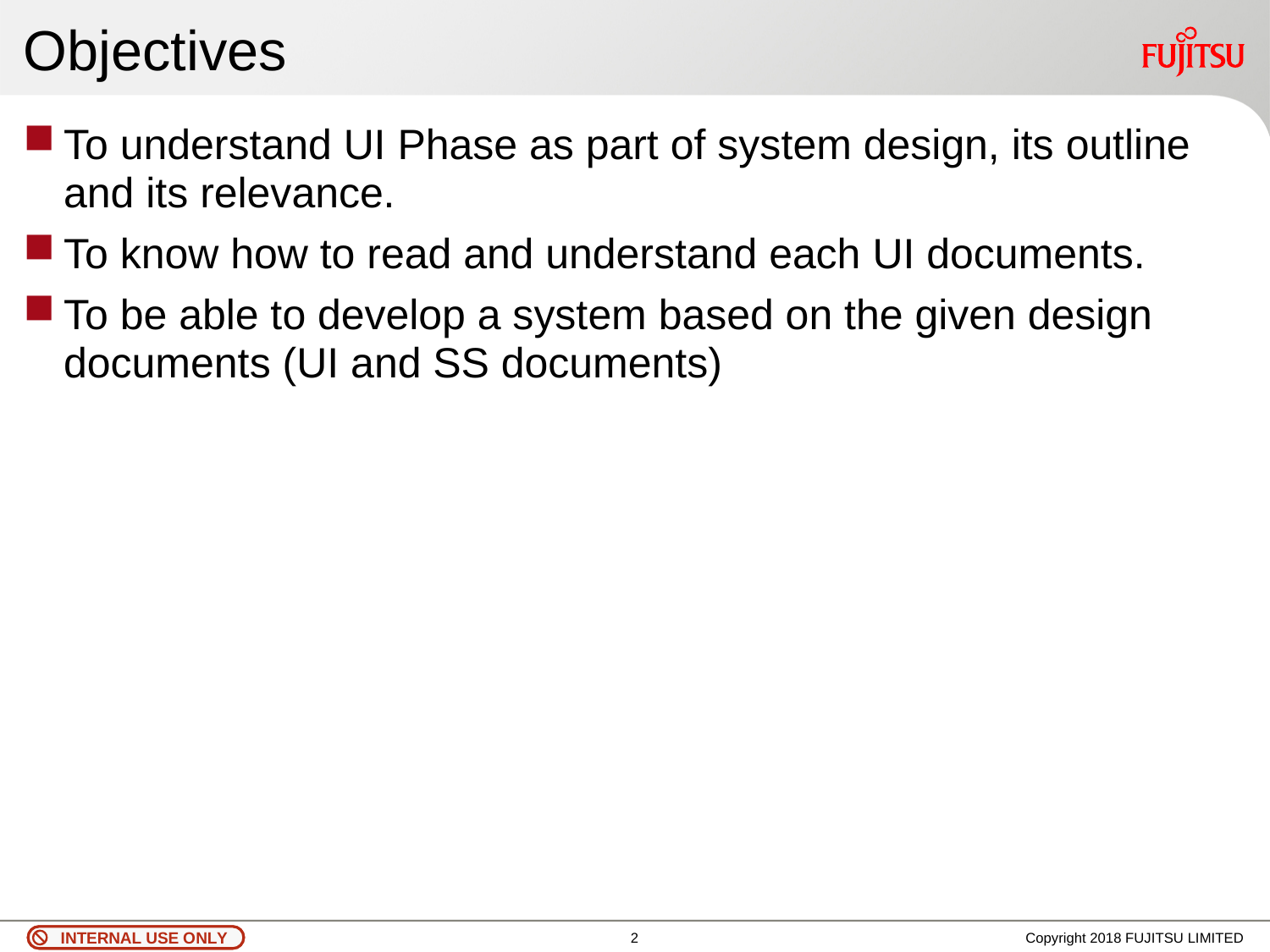

# Objectives
To understand UI Phase as part of system design, its outline and its relevance.
To know how to read and understand each UI documents.
To be able to develop a system based on the given design documents (UI and SS documents)
2
Copyright 2018 FUJITSU LIMITED